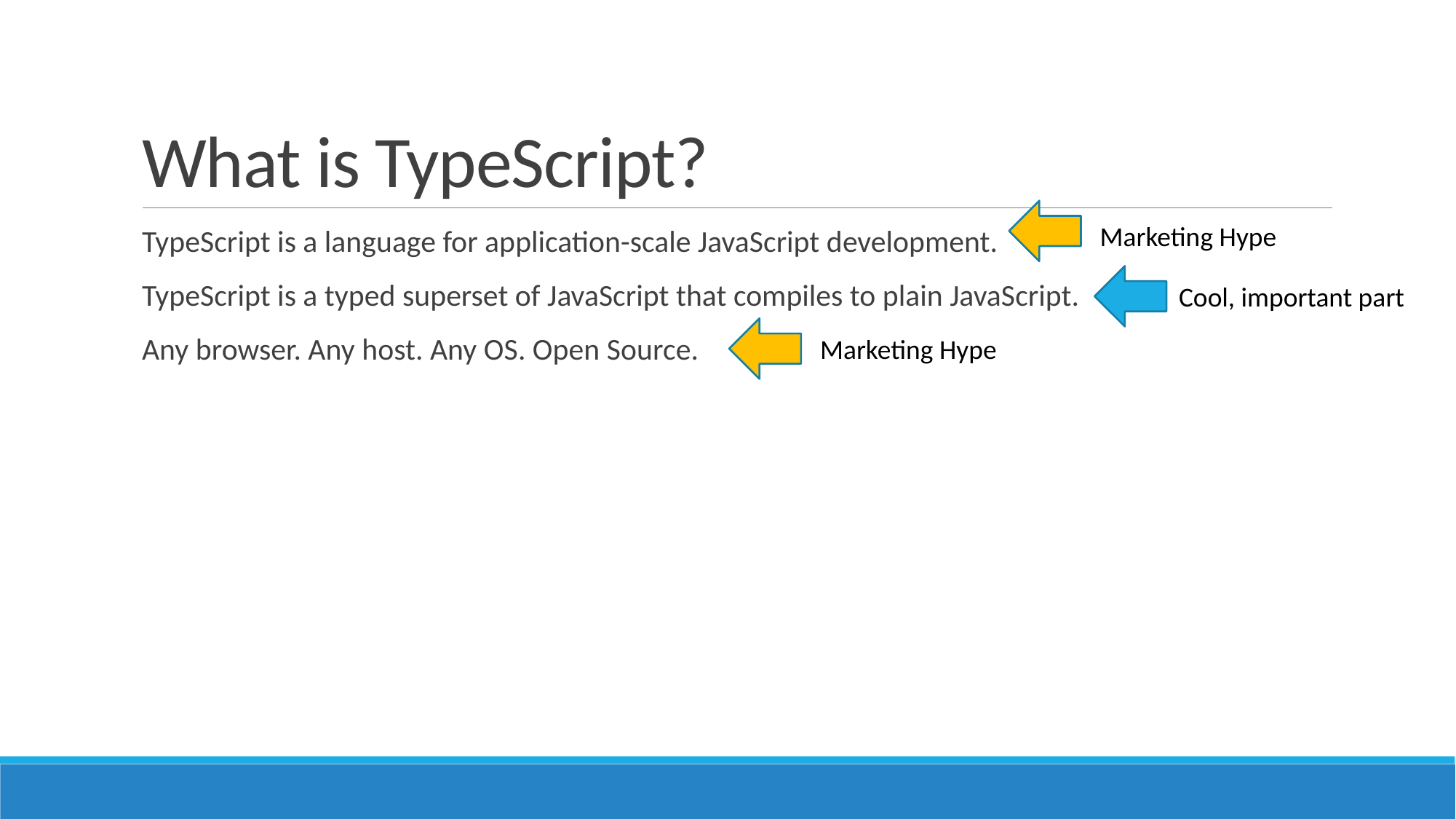

# What is TypeScript?

Marketing Hype
TypeScript is a language for application-scale JavaScript development.
TypeScript is a typed superset of JavaScript that compiles to plain JavaScript.
Any browser. Any host. Any OS. Open Source.

Cool, important part

Marketing Hype